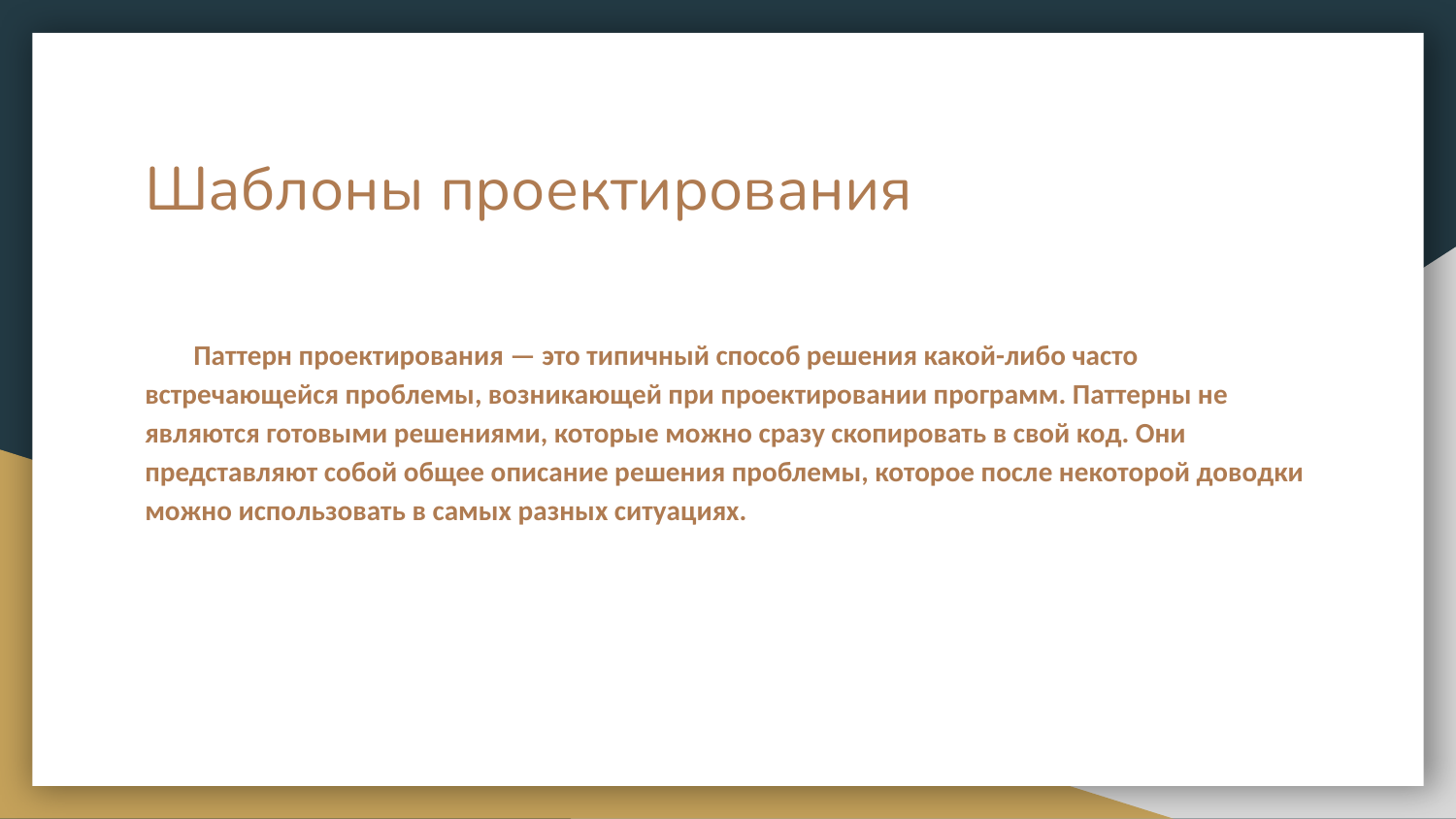

# Шаблоны проектирования
Паттерн проектирования — это типичный способ решения какой-либо часто встречающейся проблемы, возникающей при проектировании программ. Паттерны не являются готовыми решениями, которые можно сразу скопировать в свой код. Они представляют собой общее описание решения проблемы, которое после некоторой доводки можно использовать в самых разных ситуациях.